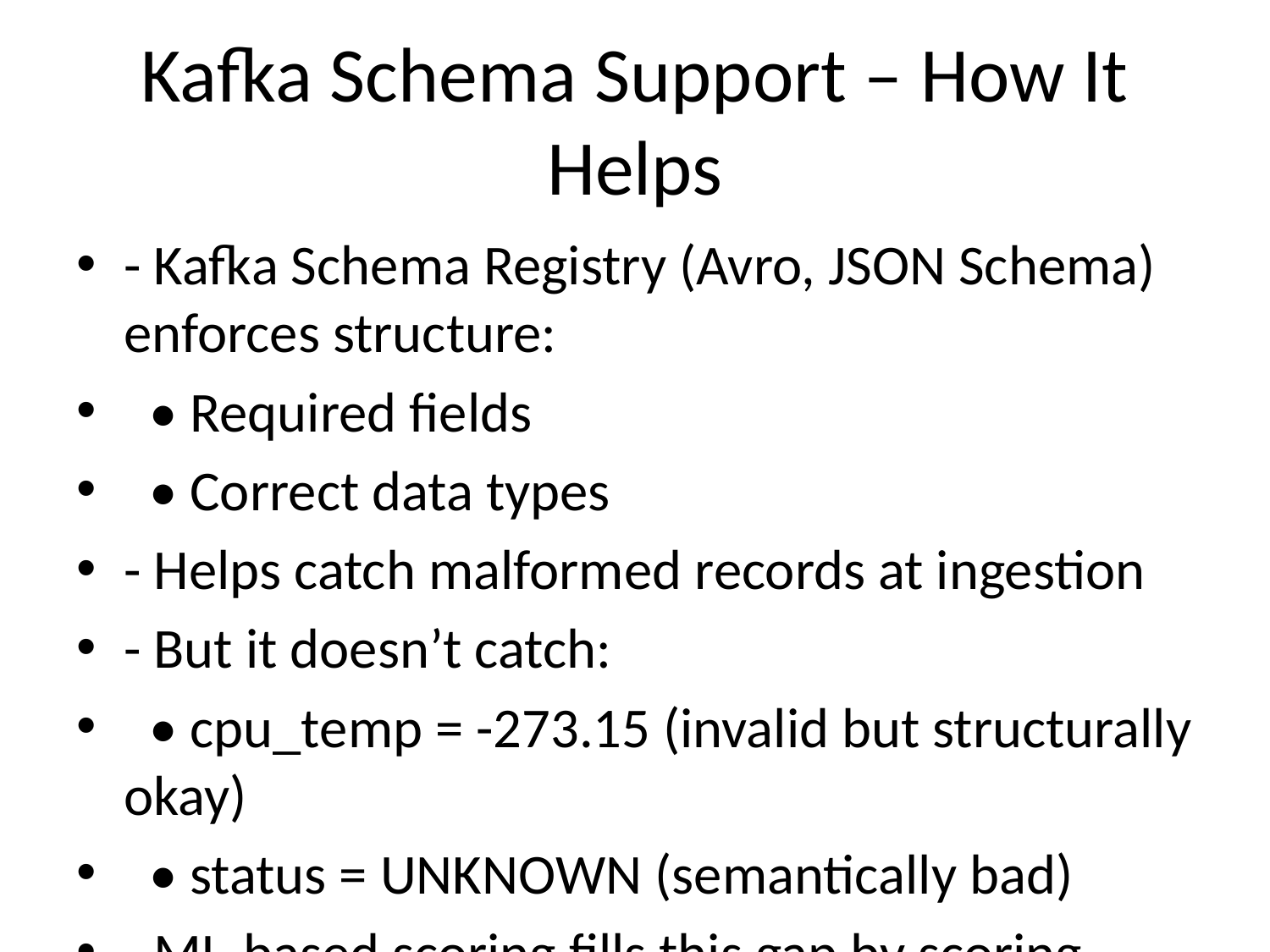

# Kafka Schema Support – How It Helps
- Kafka Schema Registry (Avro, JSON Schema) enforces structure:
  • Required fields
  • Correct data types
- Helps catch malformed records at ingestion
- But it doesn’t catch:
  • cpu_temp = -273.15 (invalid but structurally okay)
  • status = UNKNOWN (semantically bad)
- ML-based scoring fills this gap by scoring semantic quality